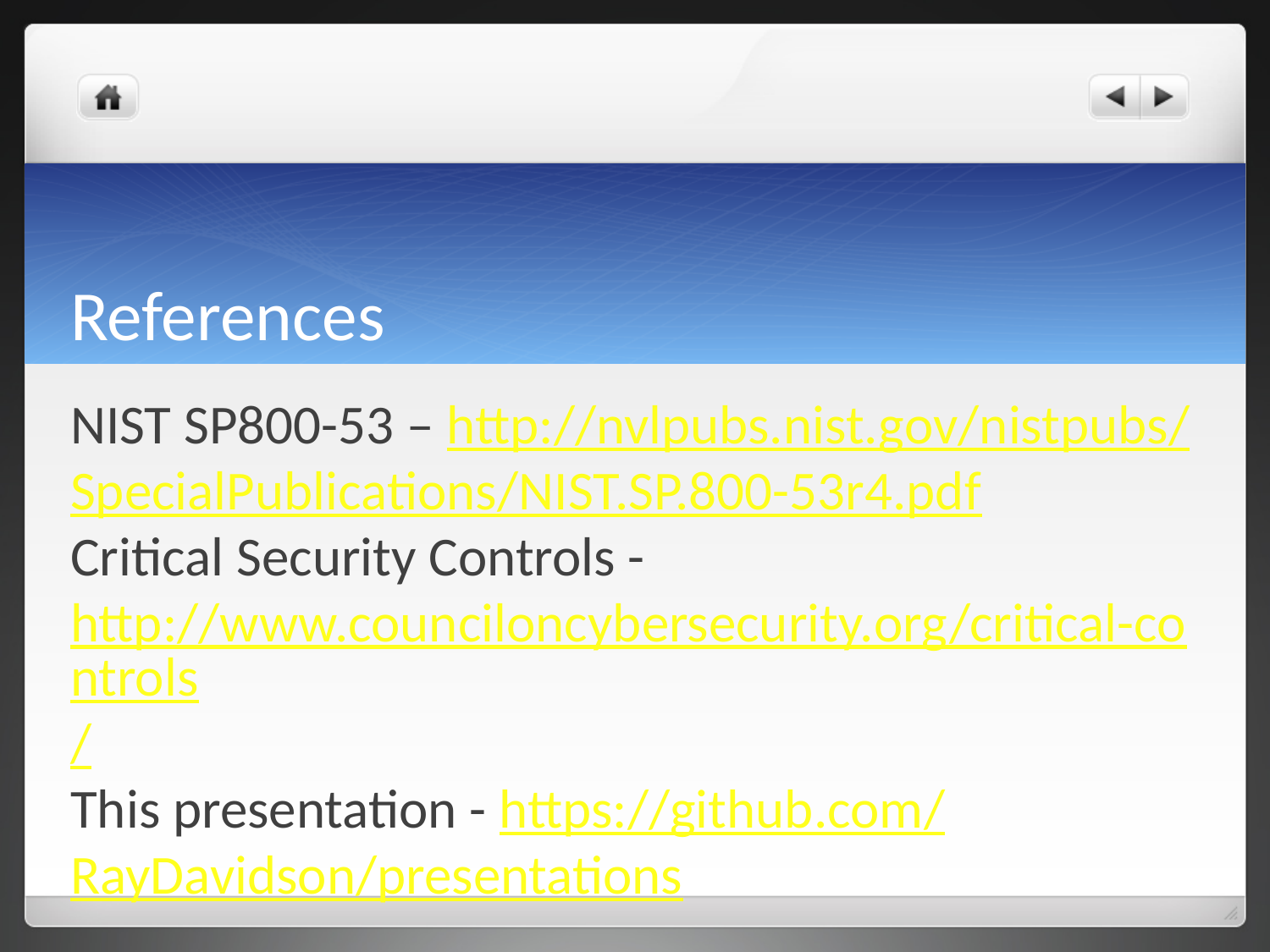

# References
NIST SP800-53 – http://nvlpubs.nist.gov/nistpubs/SpecialPublications/NIST.SP.800-53r4.pdf
Critical Security Controls - http://www.counciloncybersecurity.org/critical-controls/
This presentation - https://github.com/RayDavidson/presentations